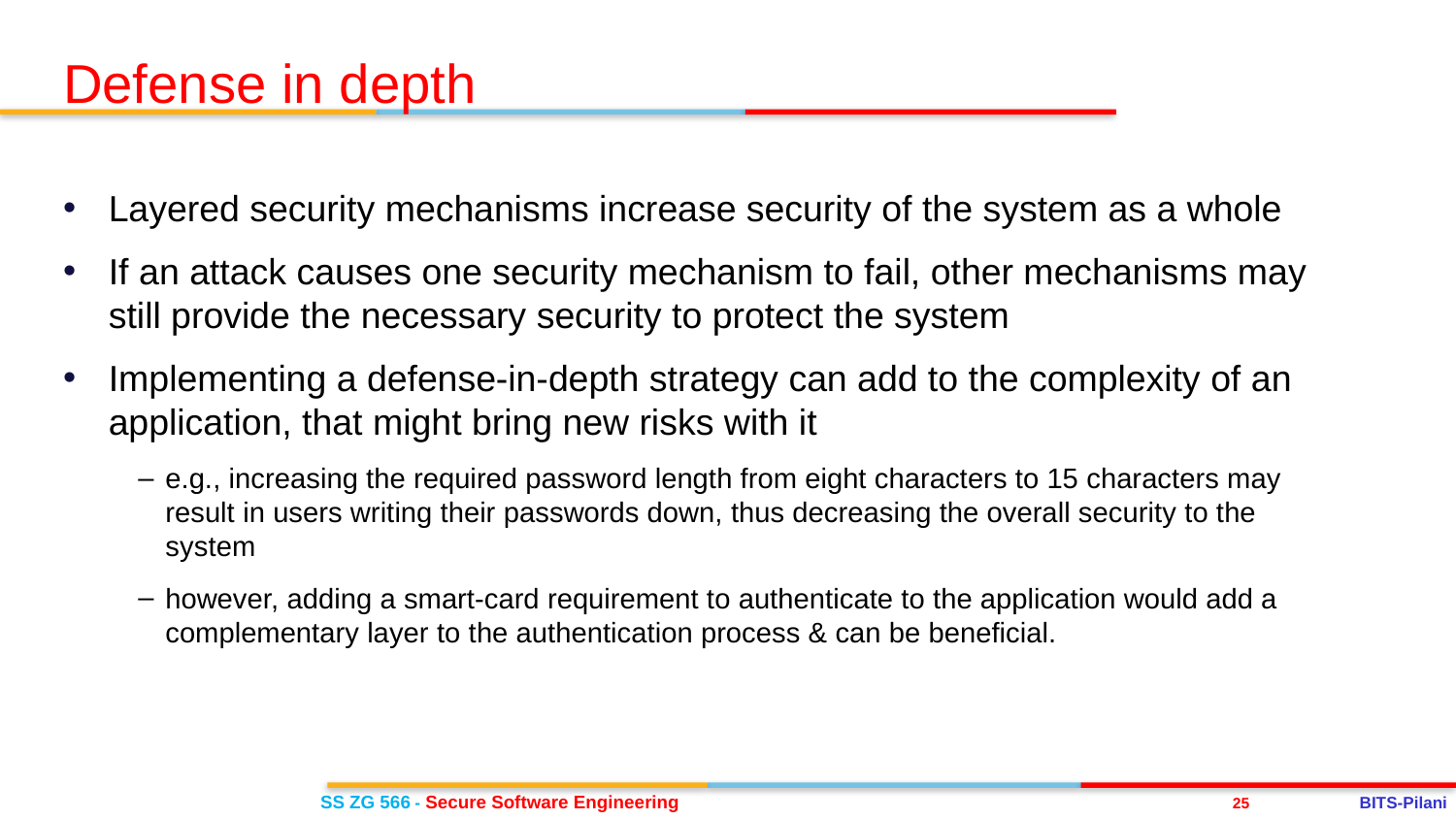

Defense in depth
Layered security mechanisms increase security of the system as a whole
If an attack causes one security mechanism to fail, other mechanisms may still provide the necessary security to protect the system
Implementing a defense-in-depth strategy can add to the complexity of an application, that might bring new risks with it
e.g., increasing the required password length from eight characters to 15 characters may result in users writing their passwords down, thus decreasing the overall security to the system
however, adding a smart-card requirement to authenticate to the application would add a complementary layer to the authentication process & can be beneficial.